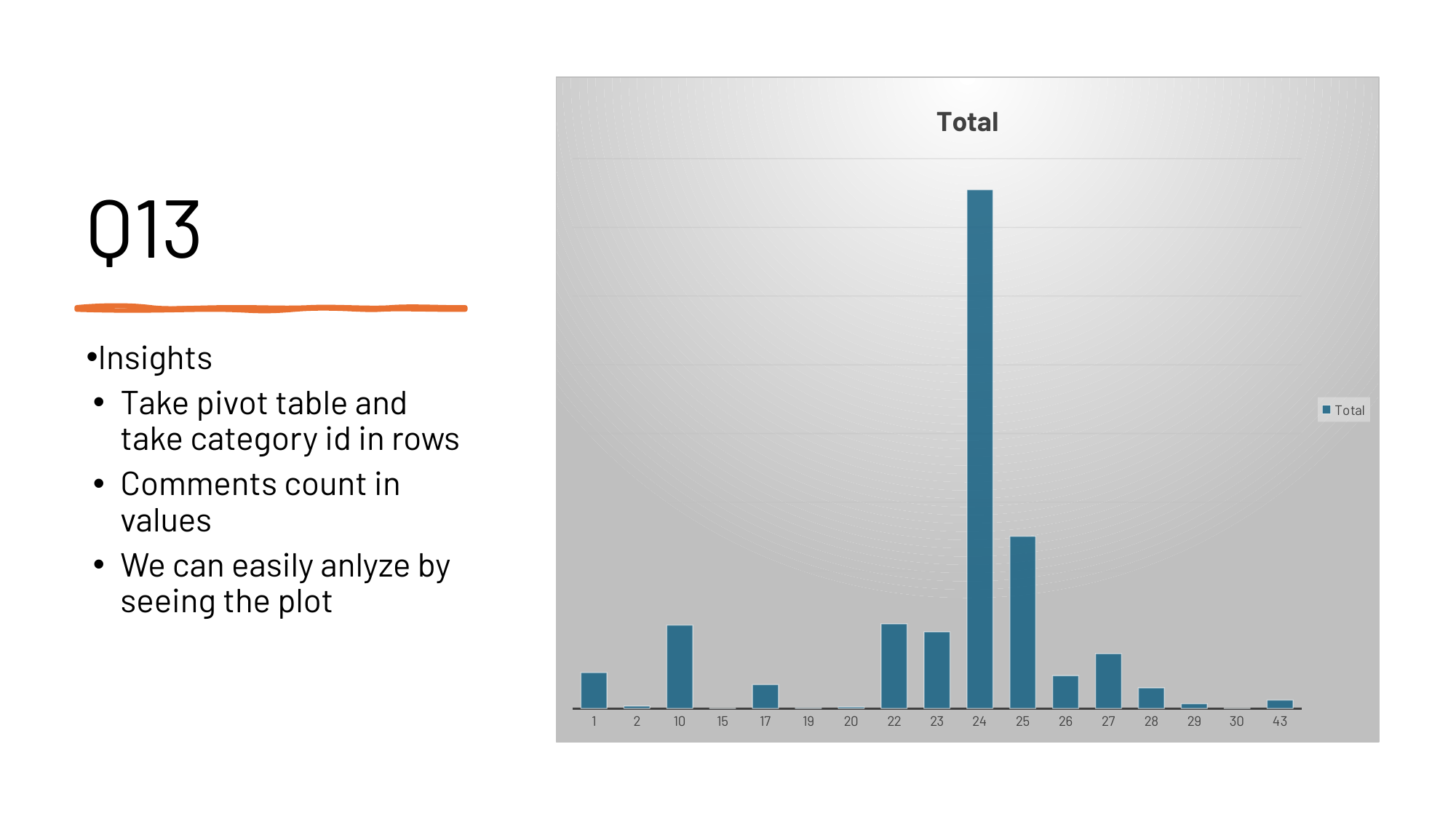

# Q13

### Chart:

| Category | Total |
|---|---|
| 1 | 523.0 |
| 2 | 34.0 |
| 10 | 1213.0 |
| 15 | 1.0 |
| 17 | 347.0 |
| 19 | 4.0 |
| 20 | 20.0 |
| 22 | 1232.0 |
| 23 | 1114.0 |
| 24 | 7547.0 |
| 25 | 2505.0 |
| 26 | 478.0 |
| 27 | 797.0 |
| 28 | 300.0 |
| 29 | 69.0 |
| 30 | 2.0 |
| 43 | 121.0 |
Insights
Take pivot table and take category id in rows
Comments count in values
We can easily anlyze by seeing the plot